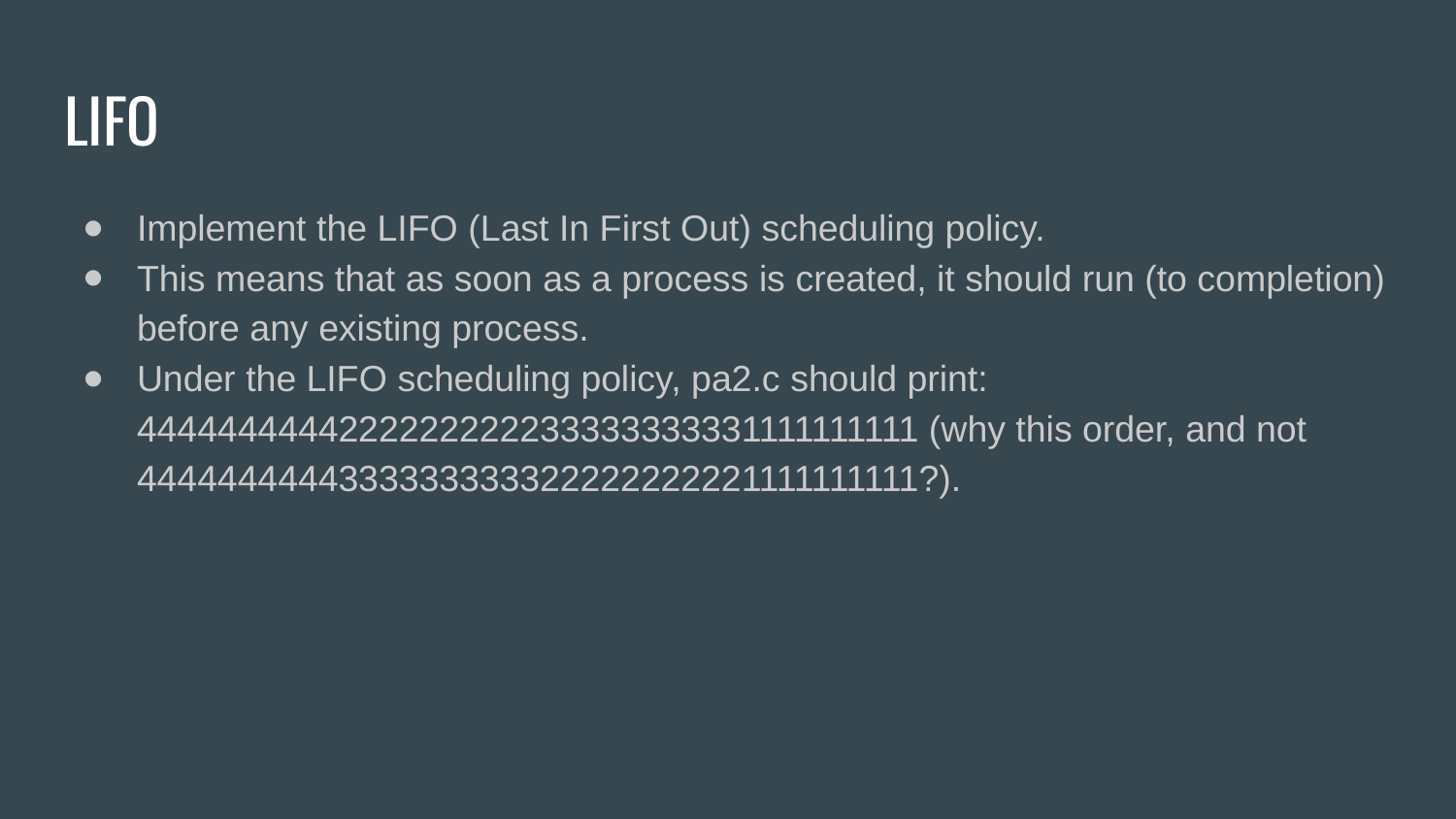

# LIFO
Implement the LIFO (Last In First Out) scheduling policy.
This means that as soon as a process is created, it should run (to completion) before any existing process.
Under the LIFO scheduling policy, pa2.c should print:  4444444444222222222233333333331111111111 (why this order, and not 4444444444333333333322222222221111111111?).